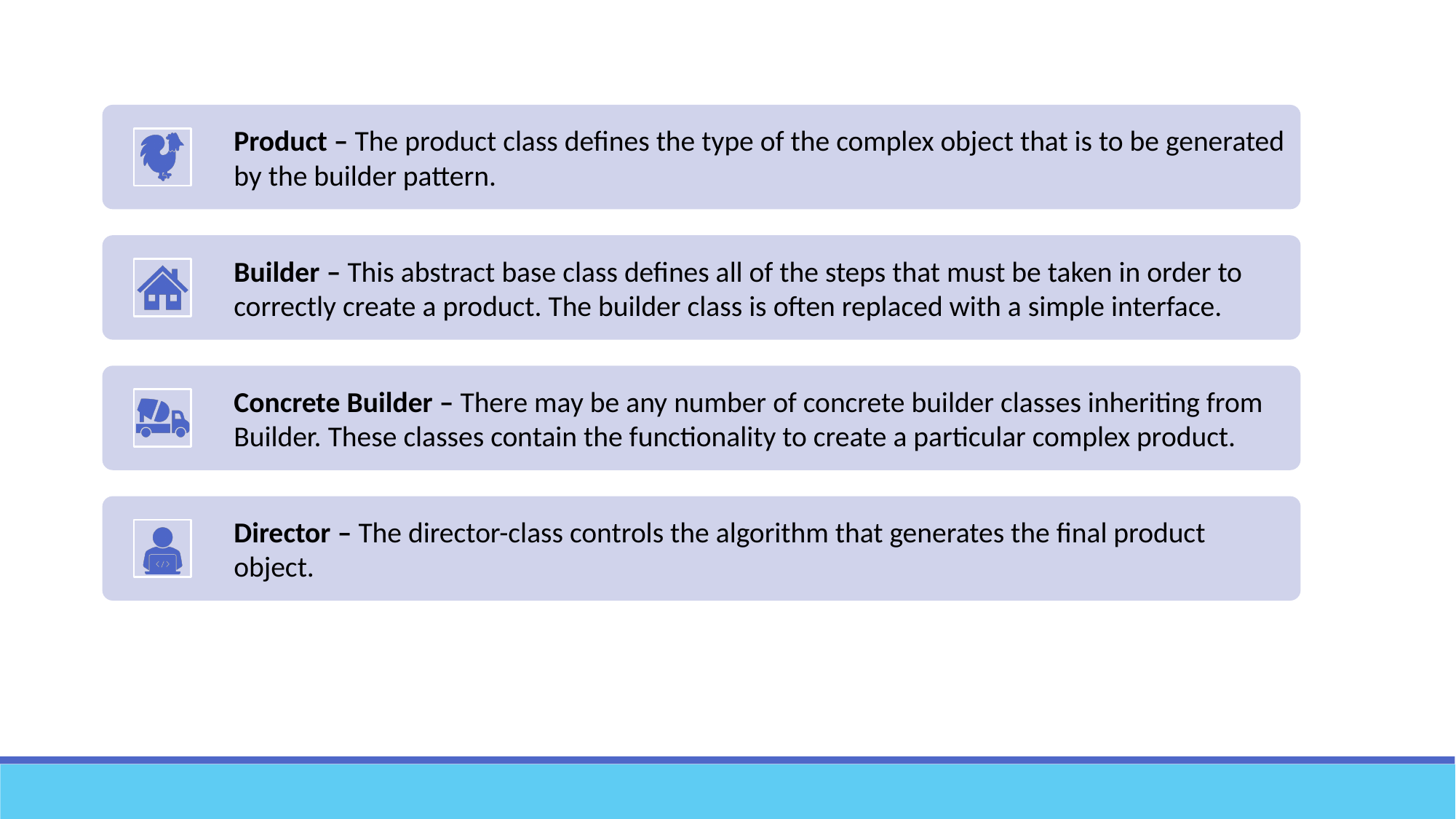

Product – The product class defines the type of the complex object that is to be generated by the builder pattern.
Builder – This abstract base class defines all of the steps that must be taken in order to correctly create a product. The builder class is often replaced with a simple interface.
Concrete Builder – There may be any number of concrete builder classes inheriting from Builder. These classes contain the functionality to create a particular complex product.
Director – The director-class controls the algorithm that generates the final product object.